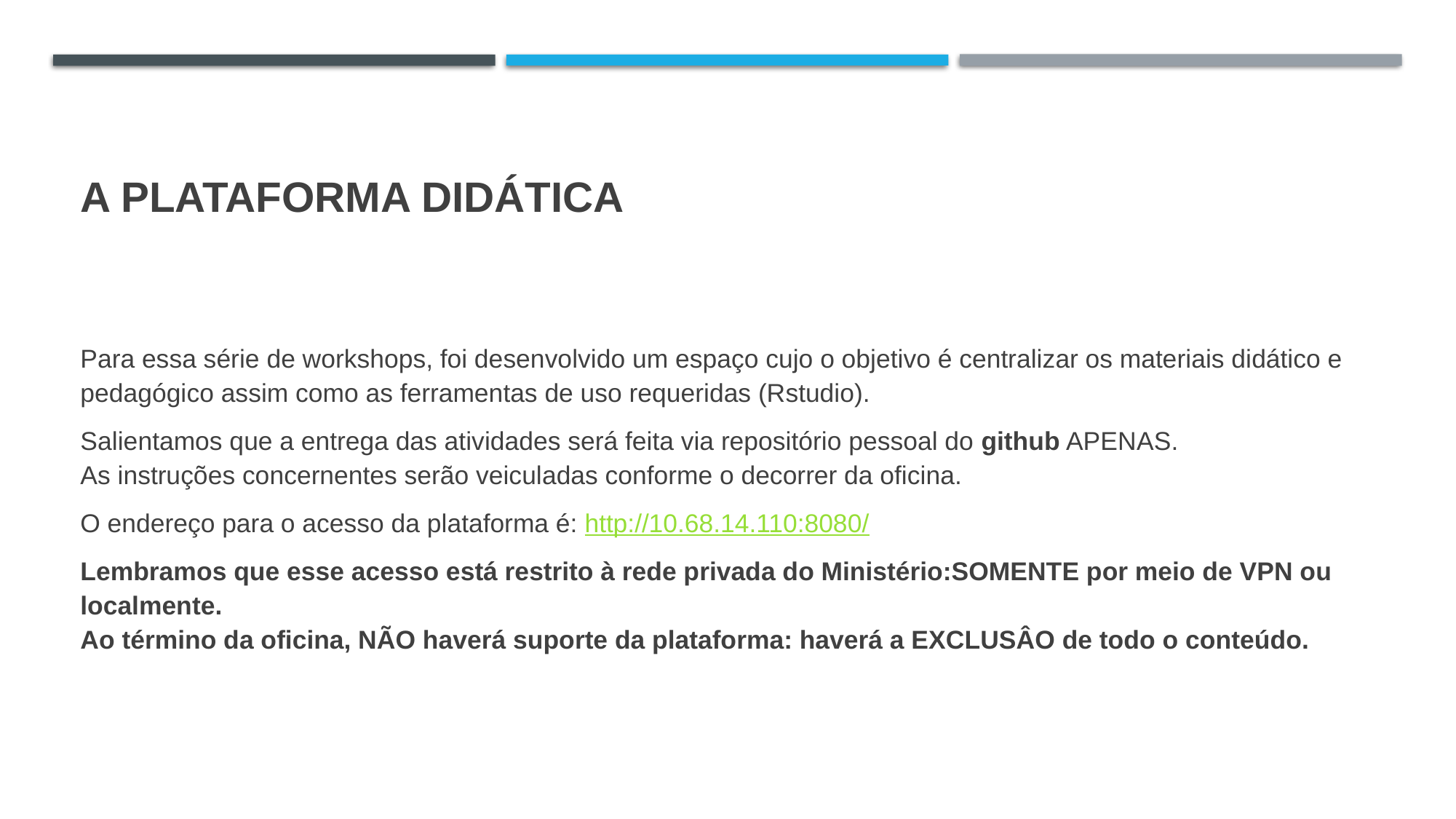

# A plataforma didática
Para essa série de workshops, foi desenvolvido um espaço cujo o objetivo é centralizar os materiais didático e pedagógico assim como as ferramentas de uso requeridas (Rstudio).
Salientamos que a entrega das atividades será feita via repositório pessoal do github APENAS.
As instruções concernentes serão veiculadas conforme o decorrer da oficina.
O endereço para o acesso da plataforma é: http://10.68.14.110:8080/
Lembramos que esse acesso está restrito à rede privada do Ministério:SOMENTE por meio de VPN ou localmente.
Ao término da oficina, NÃO haverá suporte da plataforma: haverá a EXCLUSÂO de todo o conteúdo.